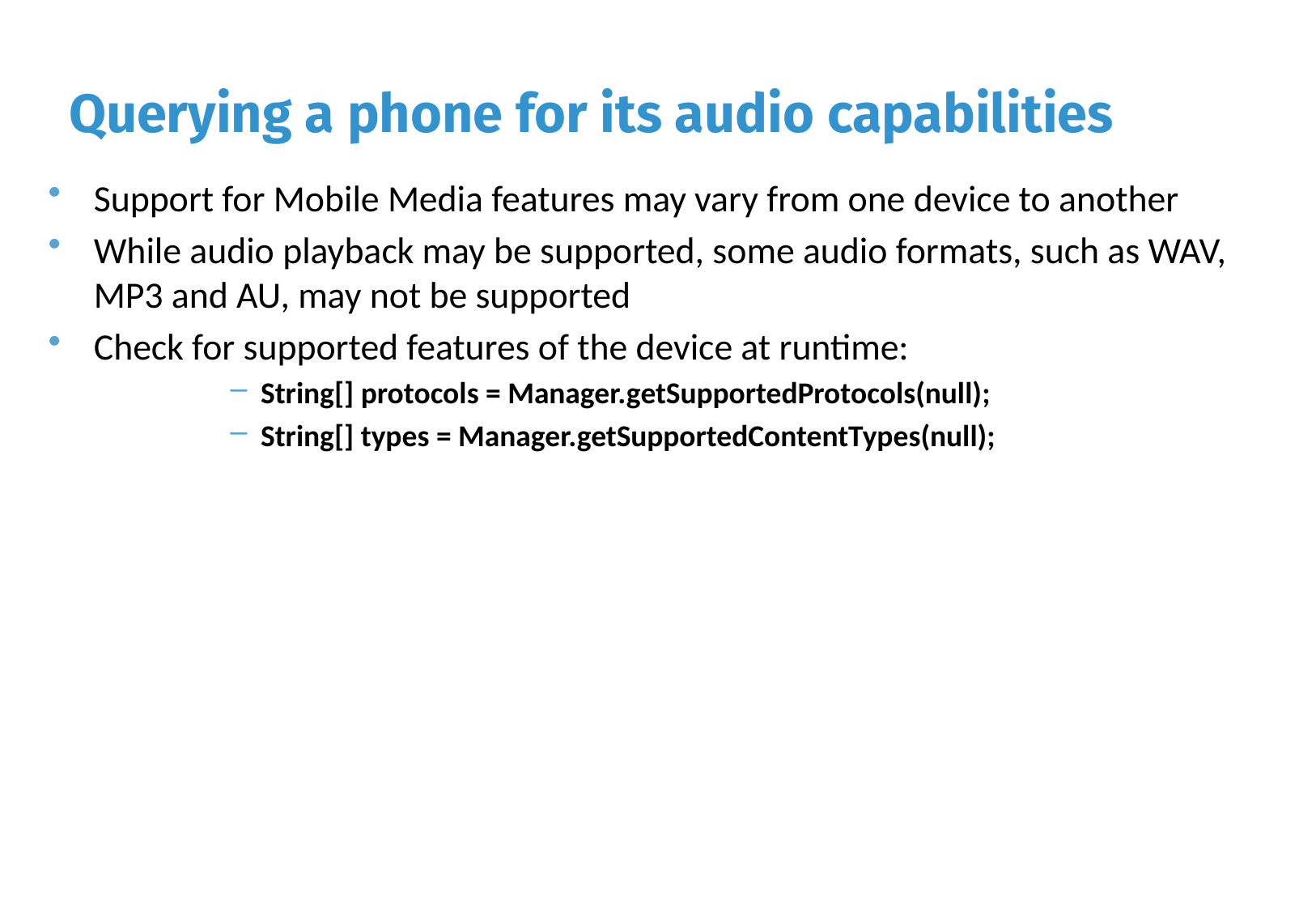

# Querying a phone for its audio capabilities
Support for Mobile Media features may vary from one device to another
While audio playback may be supported, some audio formats, such as WAV, MP3 and AU, may not be supported
Check for supported features of the device at runtime:
String[] protocols = Manager.getSupportedProtocols(null);
String[] types = Manager.getSupportedContentTypes(null);